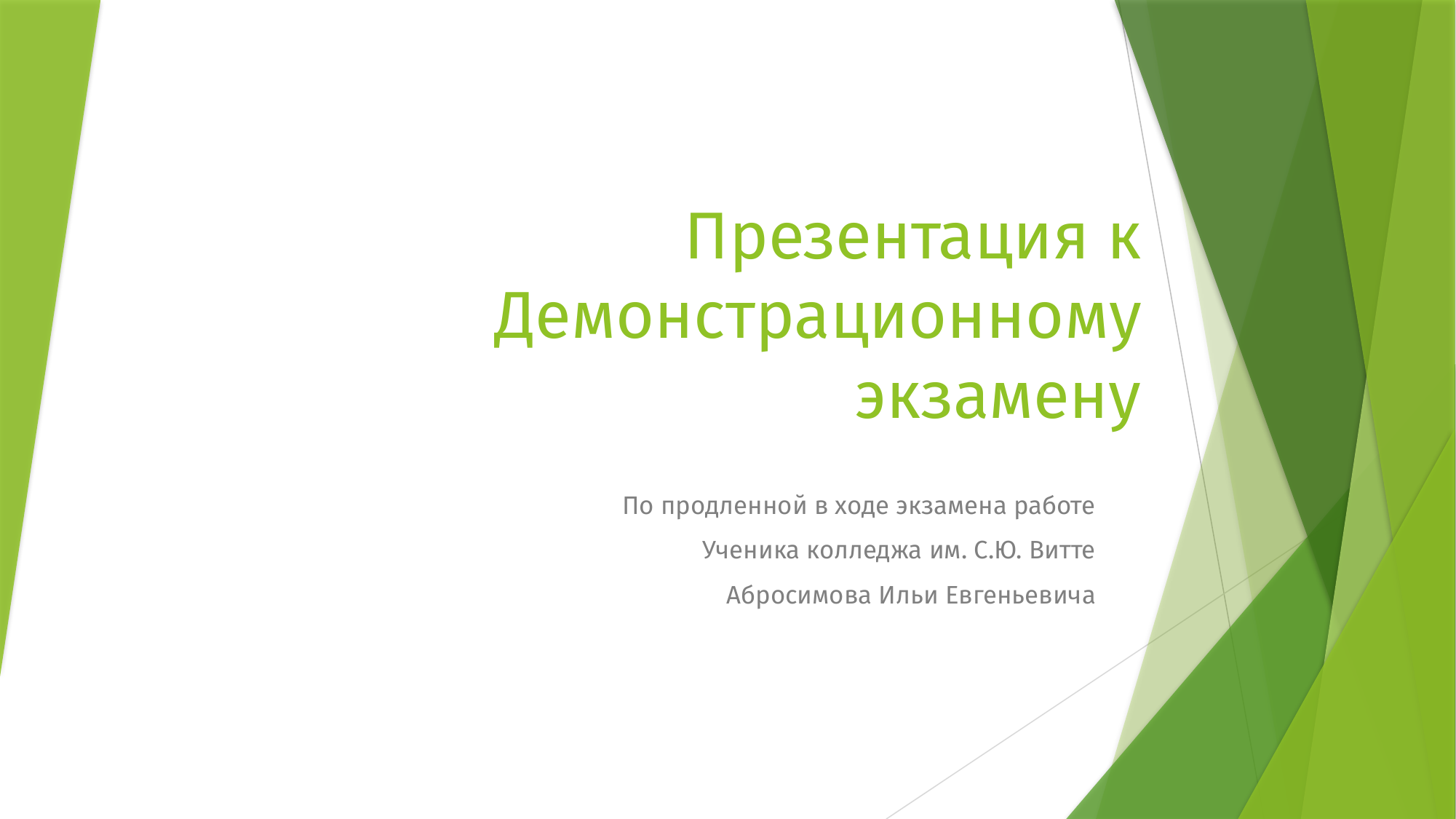

# Презентация к Демонстрационному экзамену
По продленной в ходе экзамена работе
Ученика колледжа им. С.Ю. Витте
Абросимова Ильи Евгеньевича